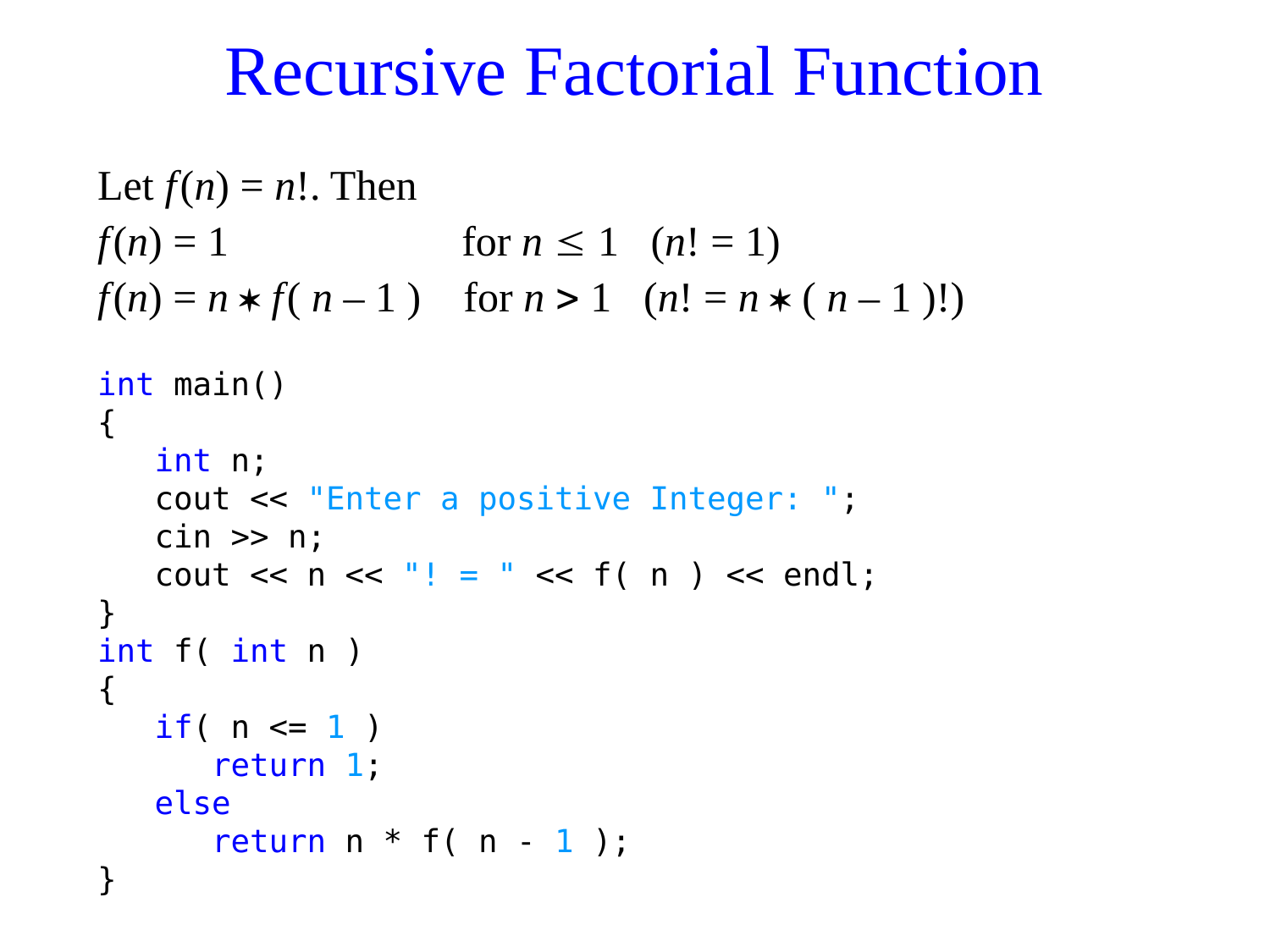

# Recursive Factorial Function
Let f(n) = n!. Then
f(n) = 1                      for n ≤ 1   (n! = 1)
f(n) = n ∗ f( n – 1 )    for n > 1   (n! = n ∗ ( n – 1 )!)

int main()
{
   int n;
   cout << "Enter a positive Integer: ";
   cin >> n;
   cout << n << "! = " << f( n ) << endl;
}
int f( int n )
{
   if( n <= 1 )
      return 1;
   else
      return n * f( n - 1 );
}